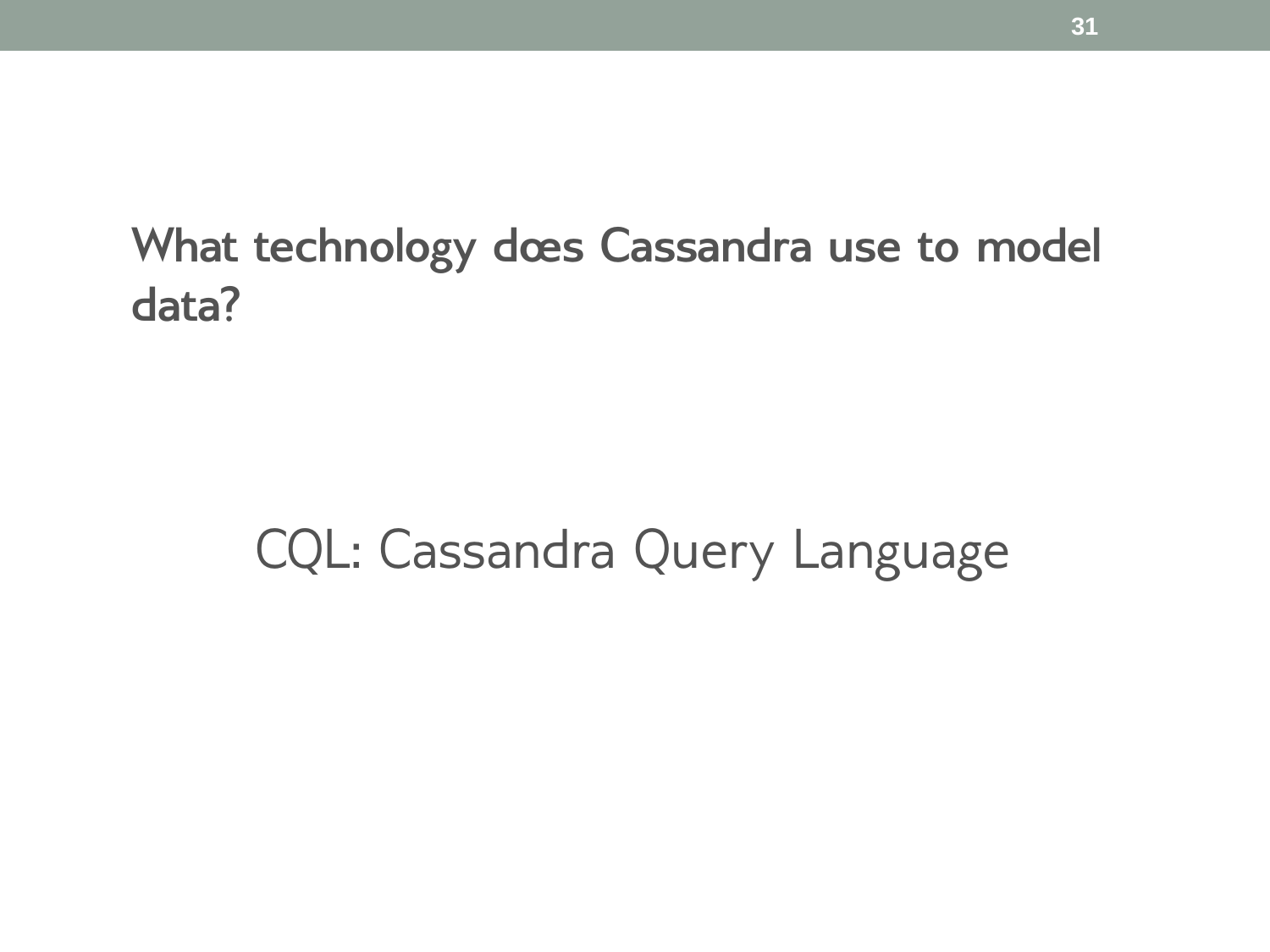

31
What technology does Cassandra use to model  data?
CQL: Cassandra Query Language